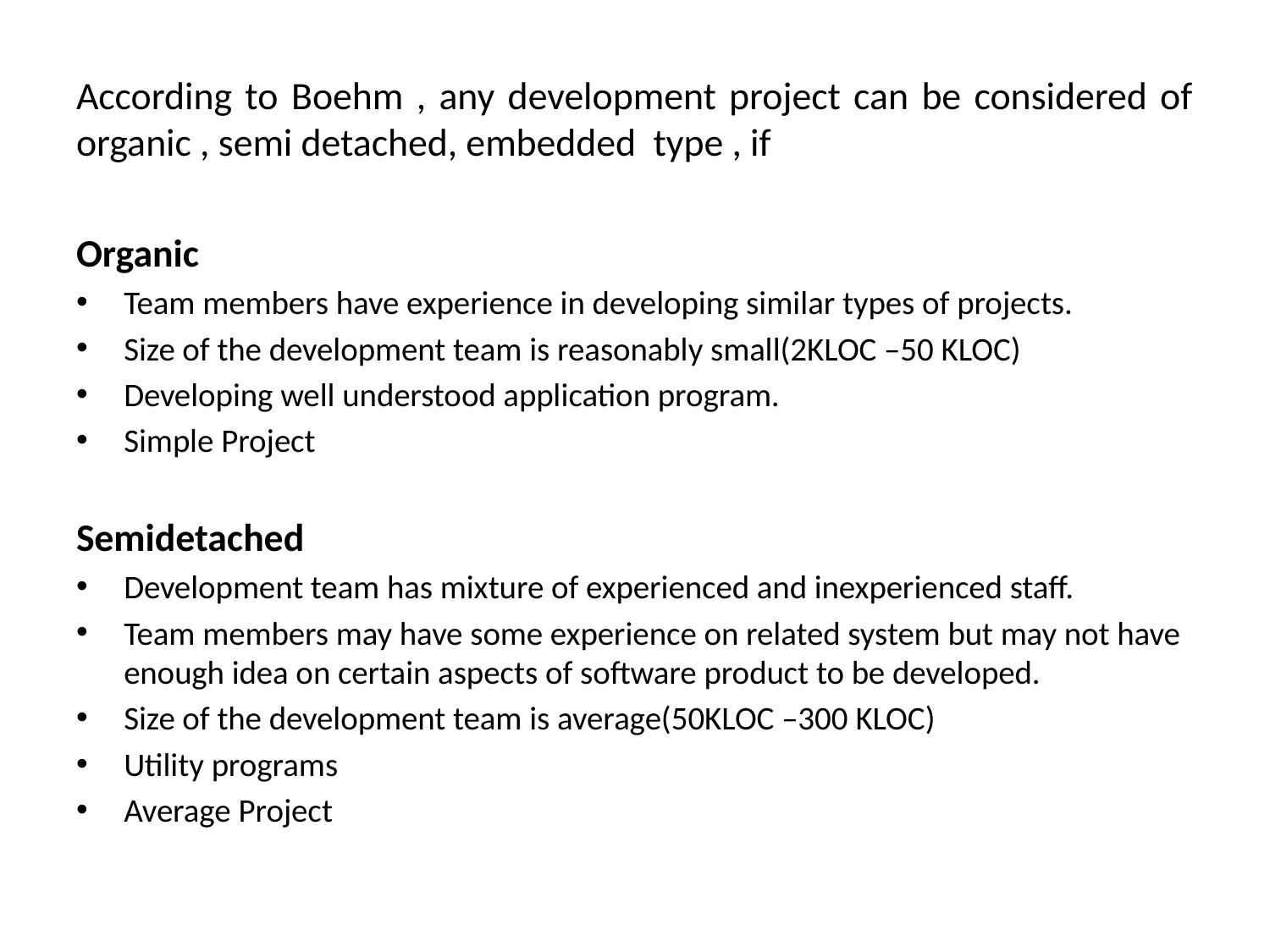

# According to Boehm , any development project can be considered of organic , semi detached, embedded  type , if
Organic
Team members have experience in developing similar types of projects.
Size of the development team is reasonably small(2KLOC –50 KLOC)
Developing well understood application program.
Simple Project

Semidetached
Development team has mixture of experienced and inexperienced staff.
Team members may have some experience on related system but may not have enough idea on certain aspects of software product to be developed.
Size of the development team is average(50KLOC –300 KLOC)
Utility programs
Average Project